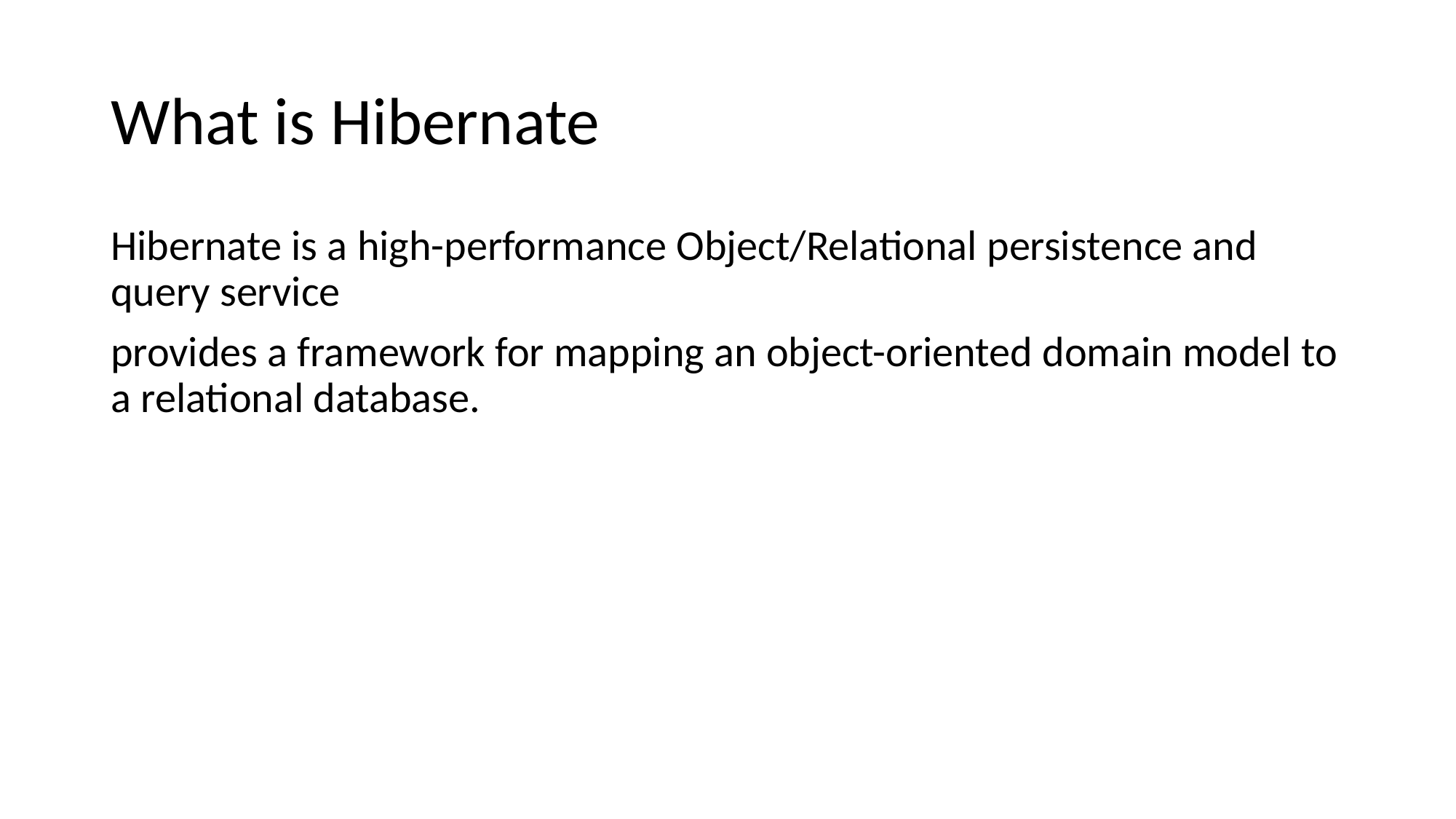

# What is Hibernate
Hibernate is a high-performance Object/Relational persistence and query service
provides a framework for mapping an object-oriented domain model to a relational database.